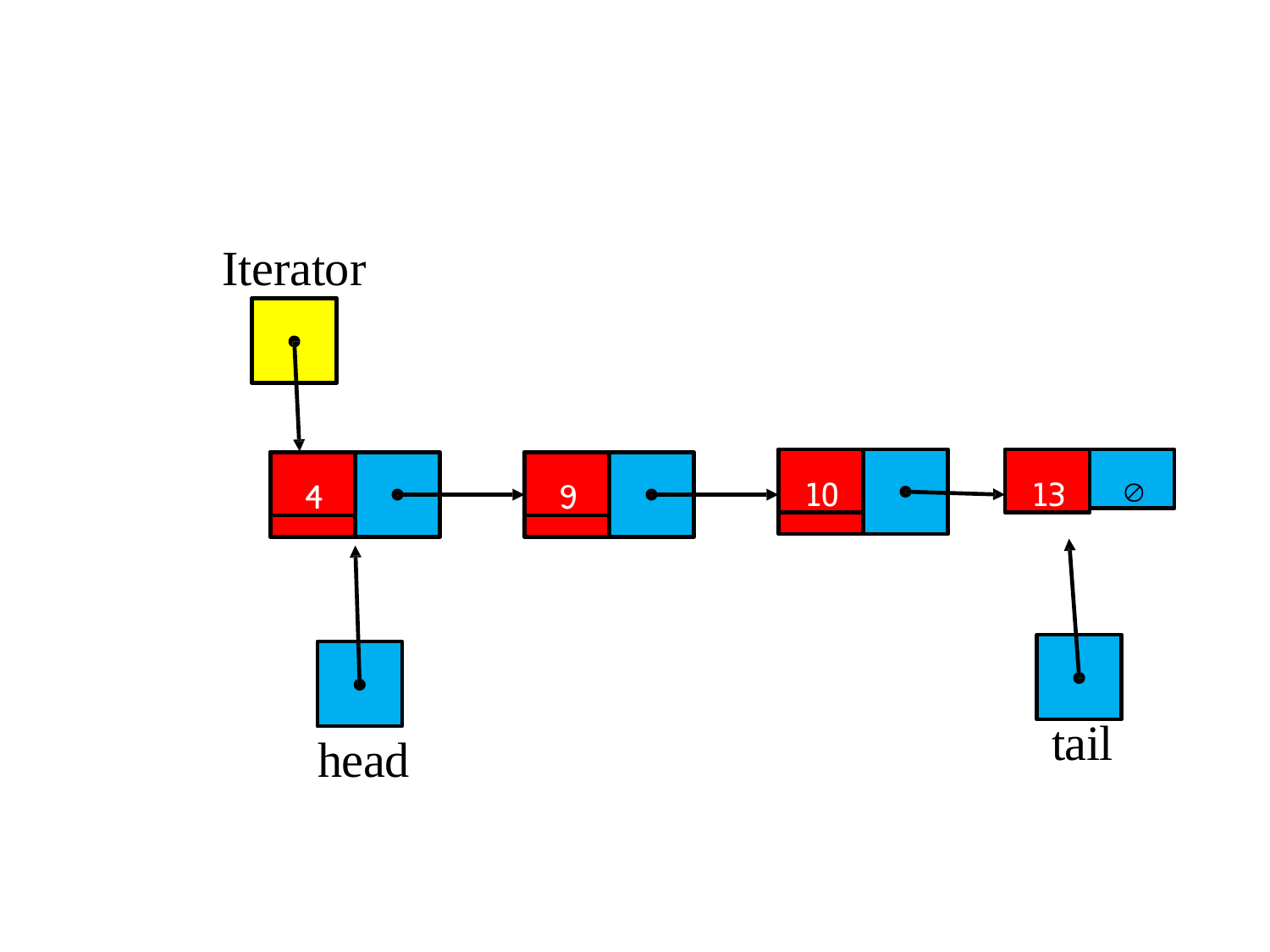

# Iterator

10
13
∅

4
9

tail
head